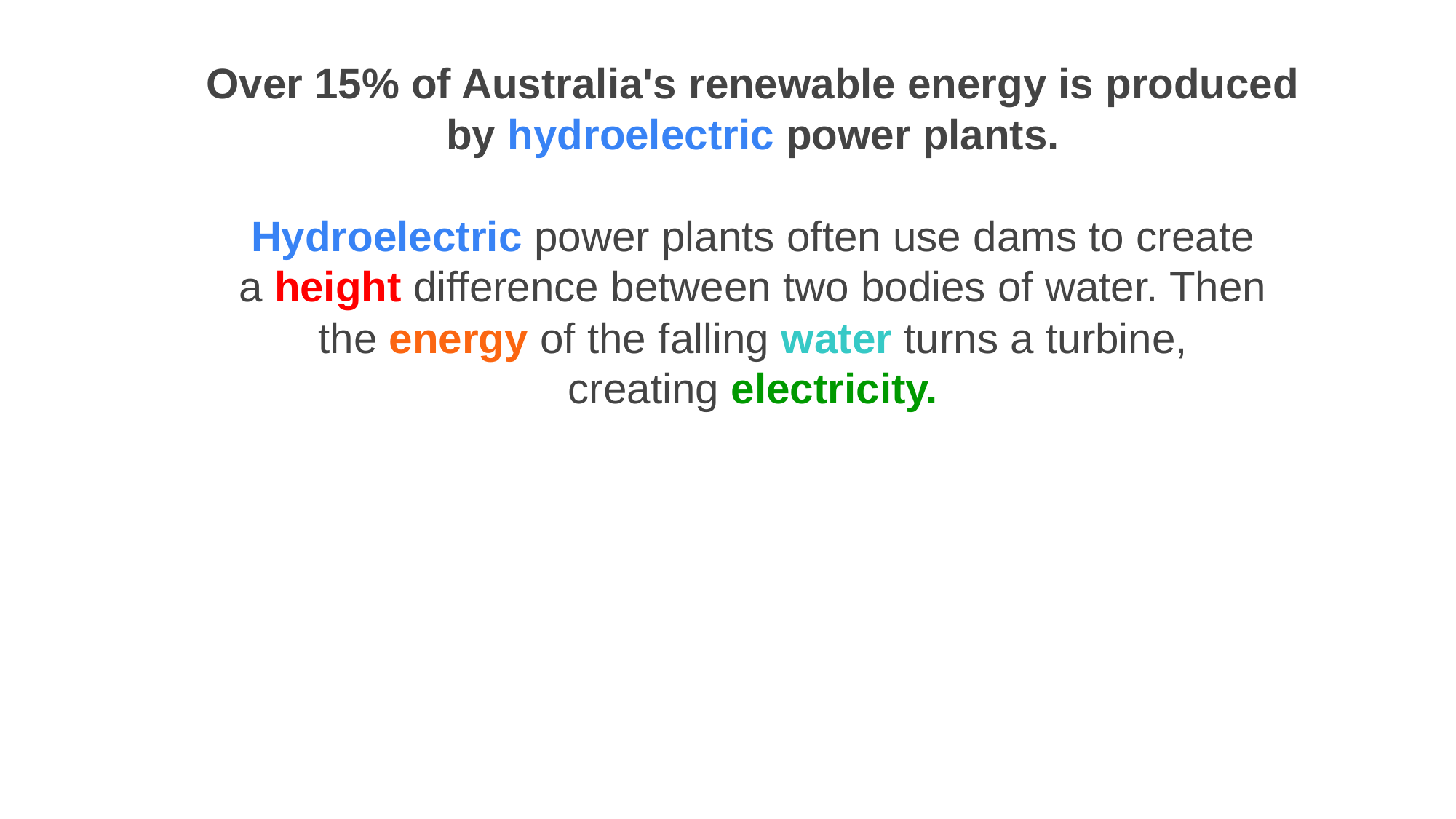

Over 15% of Australia's renewable energy is produced by hydroelectric power plants.

Hydroelectric power plants often use dams to create a height difference between two bodies of water. Then the energy of the falling water turns a turbine, creating electricity.